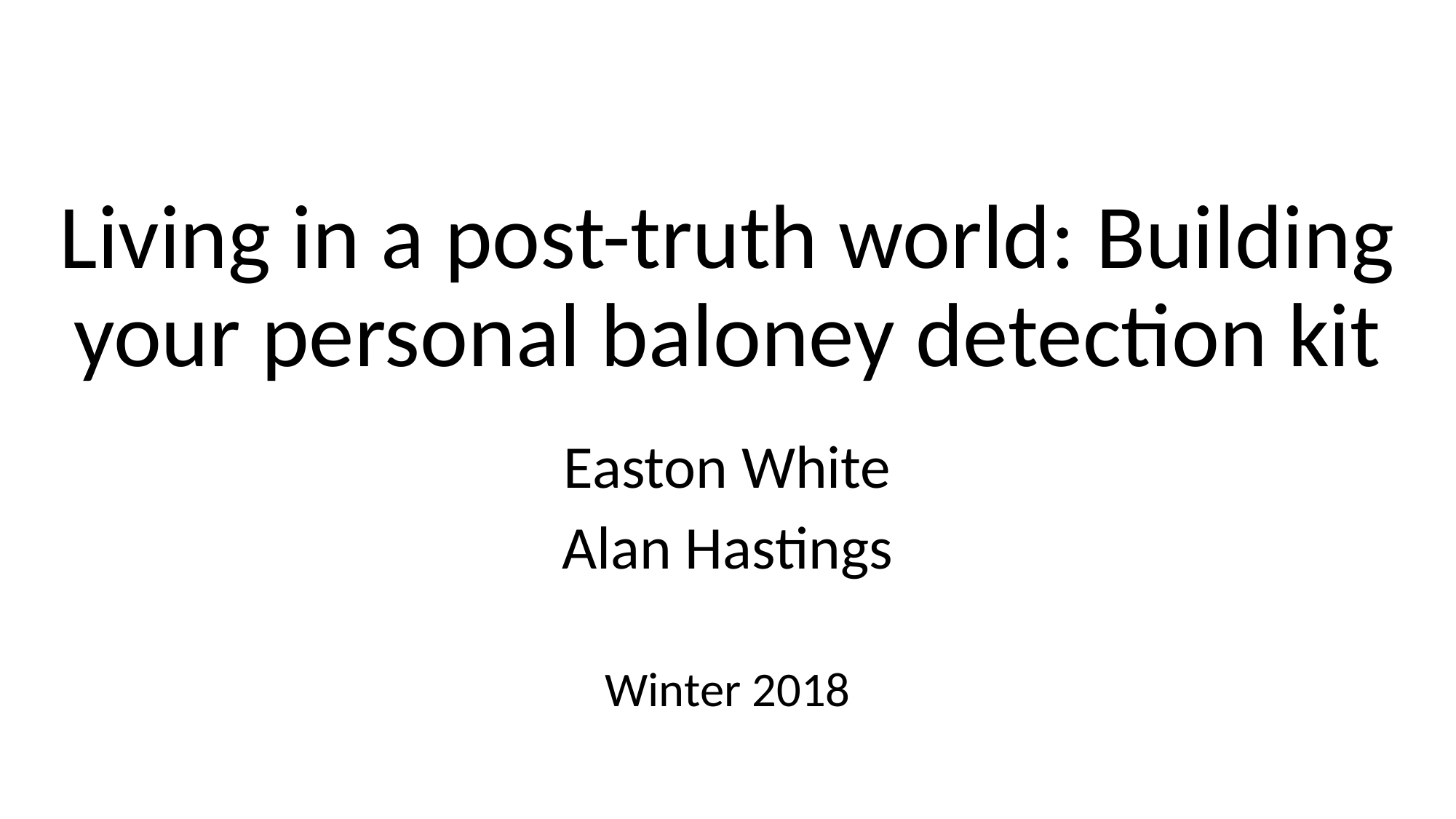

# Living in a post-truth world: Building your personal baloney detection kit
Easton White
Alan Hastings

Winter 2018